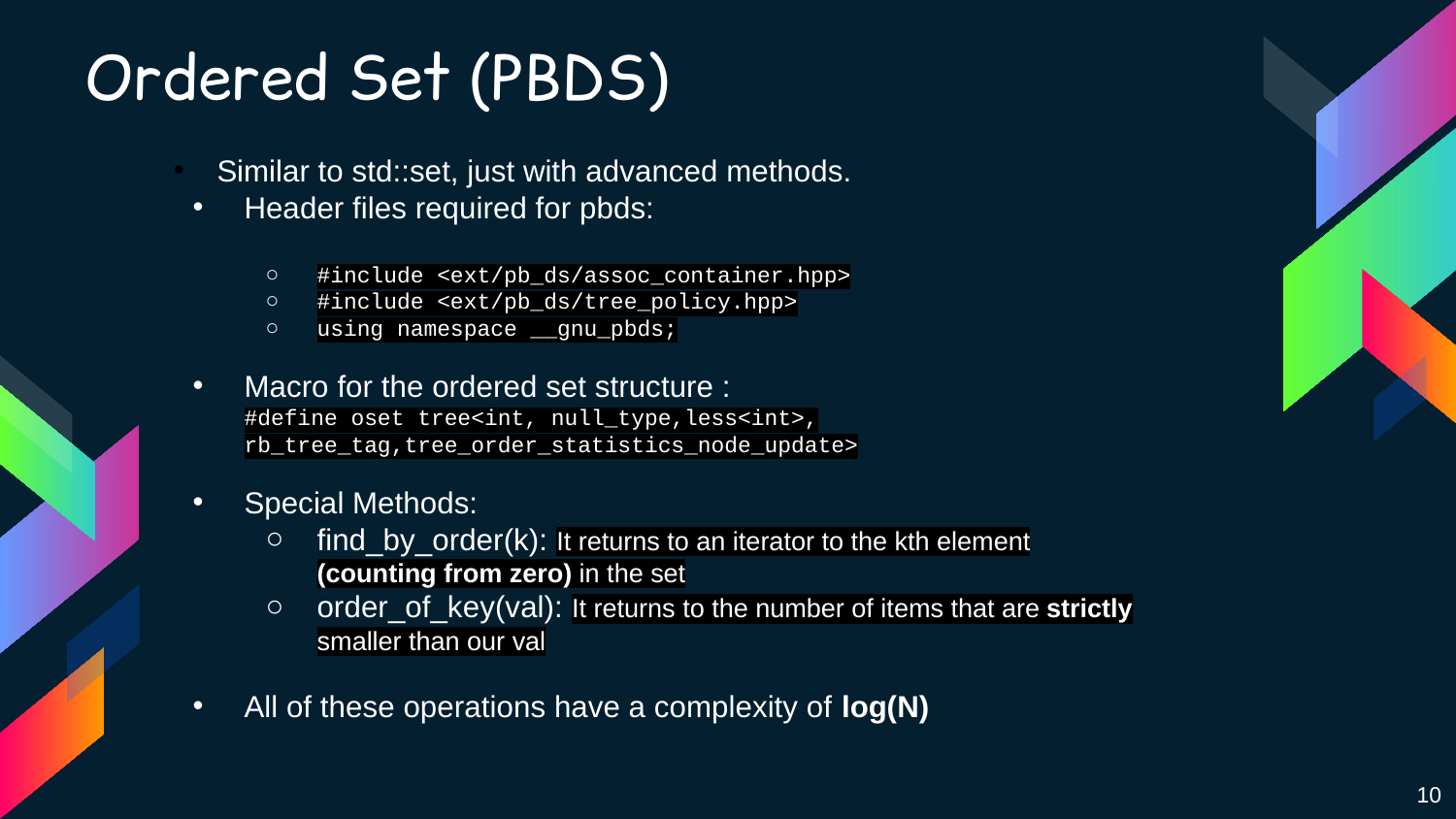

Ordered Set (PBDS)
Similar to std::set, just with advanced methods.
Header files required for pbds:

#include <ext/pb_ds/assoc_container.hpp>
#include <ext/pb_ds/tree_policy.hpp>
using namespace __gnu_pbds;

Macro for the ordered set structure :
#define oset tree<int, null_type,less<int>, rb_tree_tag,tree_order_statistics_node_update>

Special Methods:
find_by_order(k): It returns to an iterator to the kth element (counting from zero) in the set
order_of_key(val): It returns to the number of items that are strictly smaller than our val

All of these operations have a complexity of log(N)

10